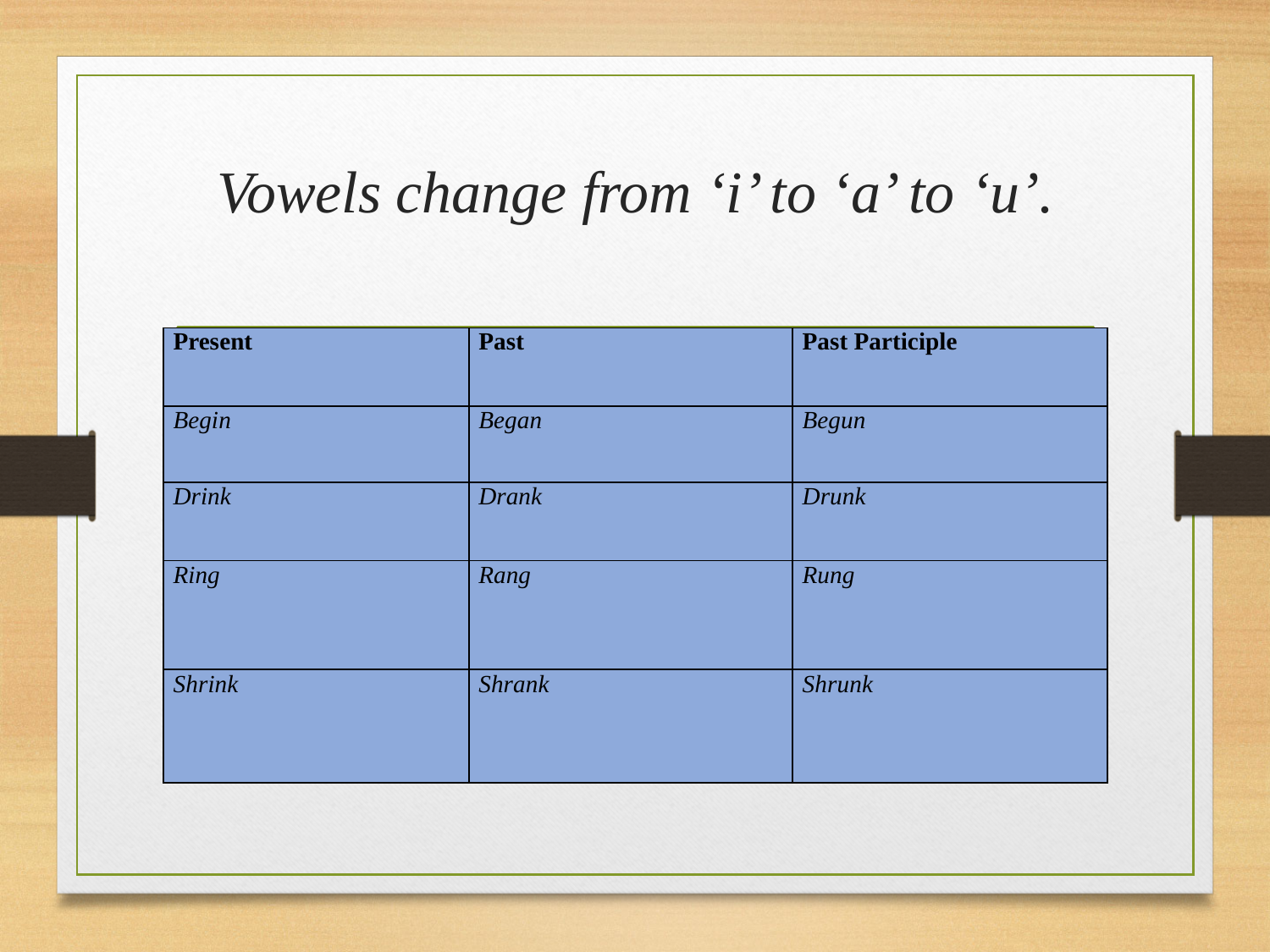

# Vowels change from ‘i’ to ‘a’ to ‘u’.
| Present | Past | Past Participle |
| --- | --- | --- |
| Begin | Began | Begun |
| Drink | Drank | Drunk |
| Ring | Rang | Rung |
| --- | --- | --- |
| Shrink | Shrank | Shrunk |